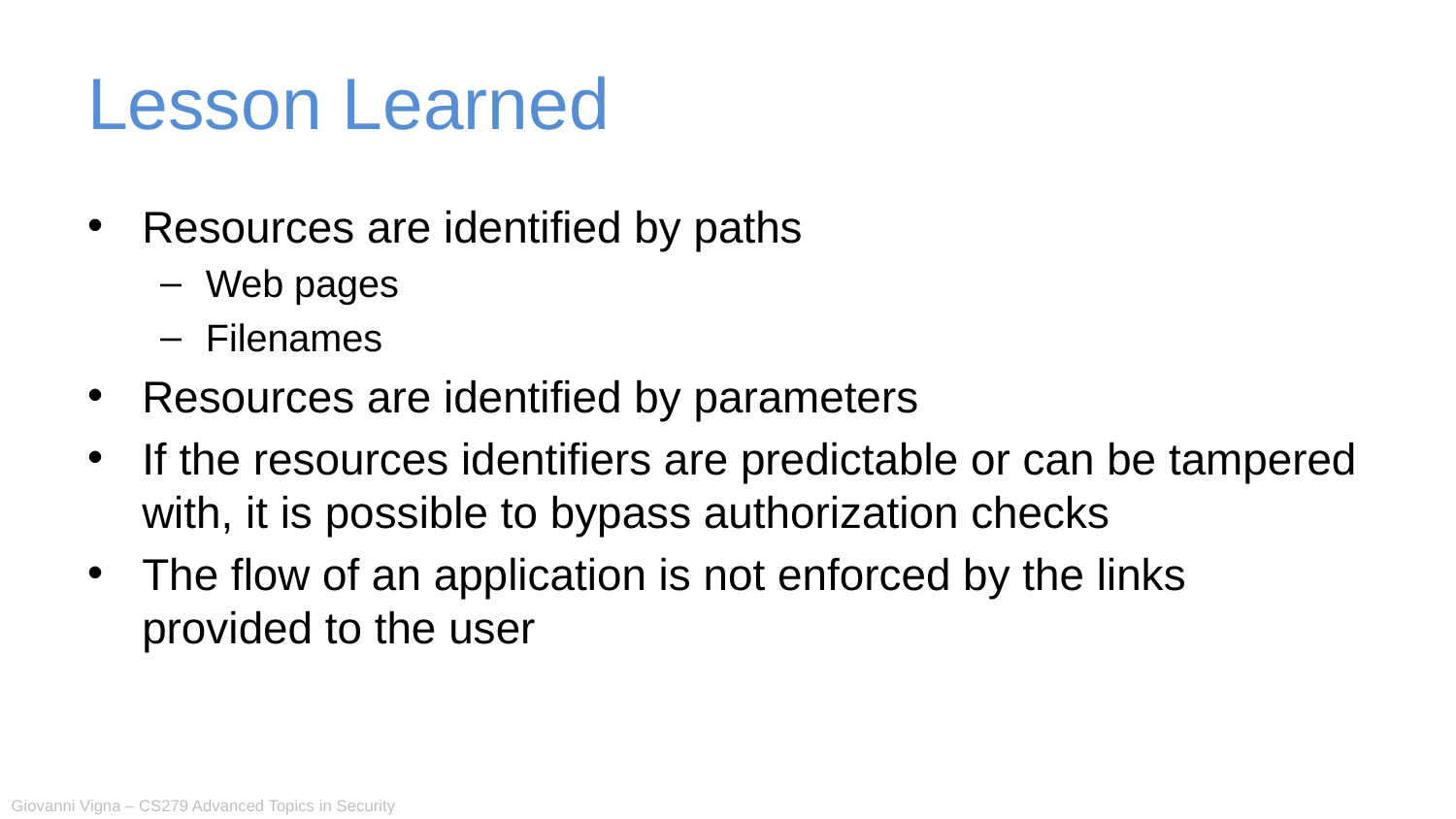

# Lesson Learned
Resources are identified by paths
Web pages
Filenames
Resources are identified by parameters
If the resources identifiers are predictable or can be tampered with, it is possible to bypass authorization checks
The flow of an application is not enforced by the links provided to the user